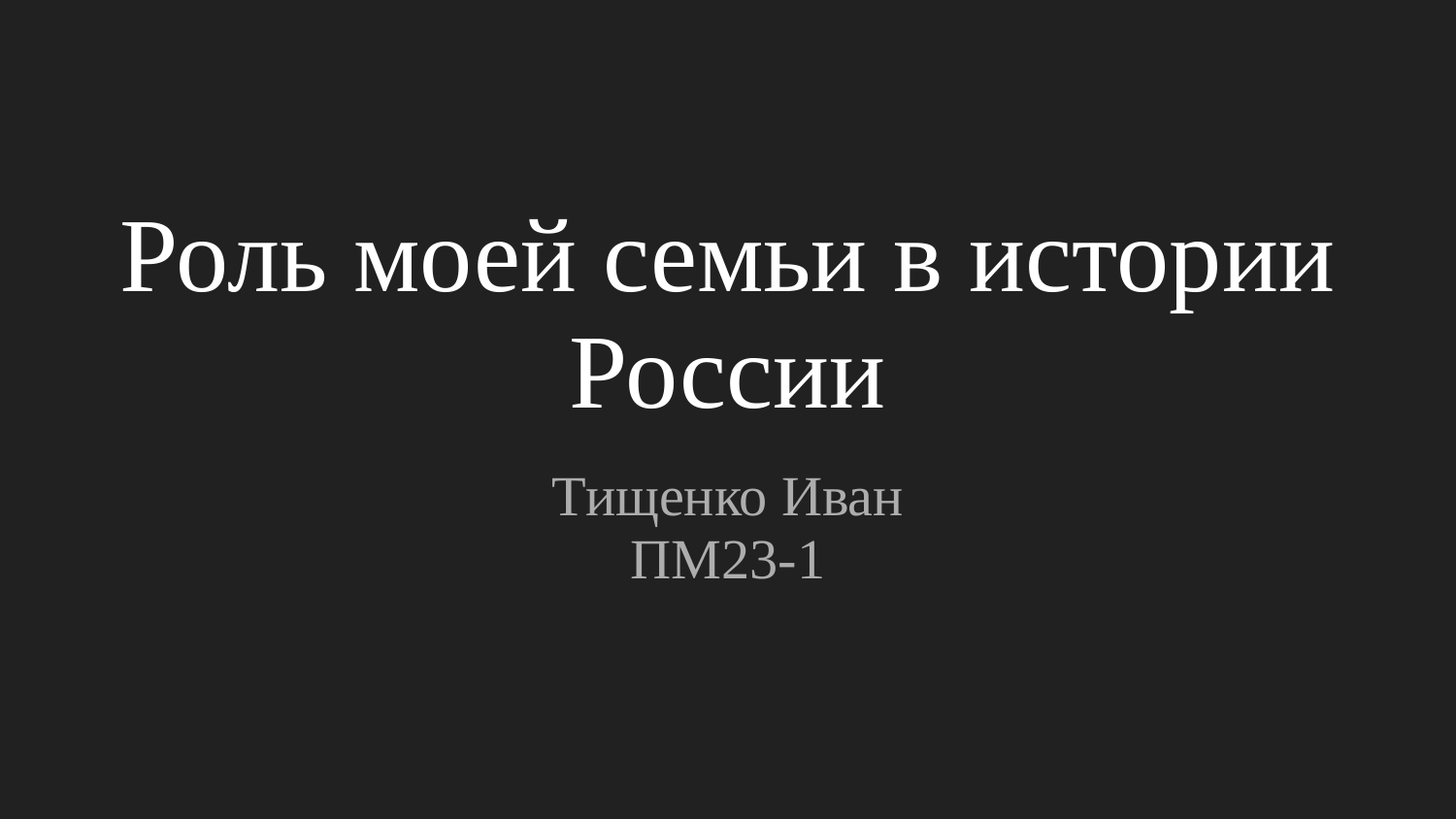

# Роль моей семьи в истории
России
Тищенко Иван
ПМ23-1